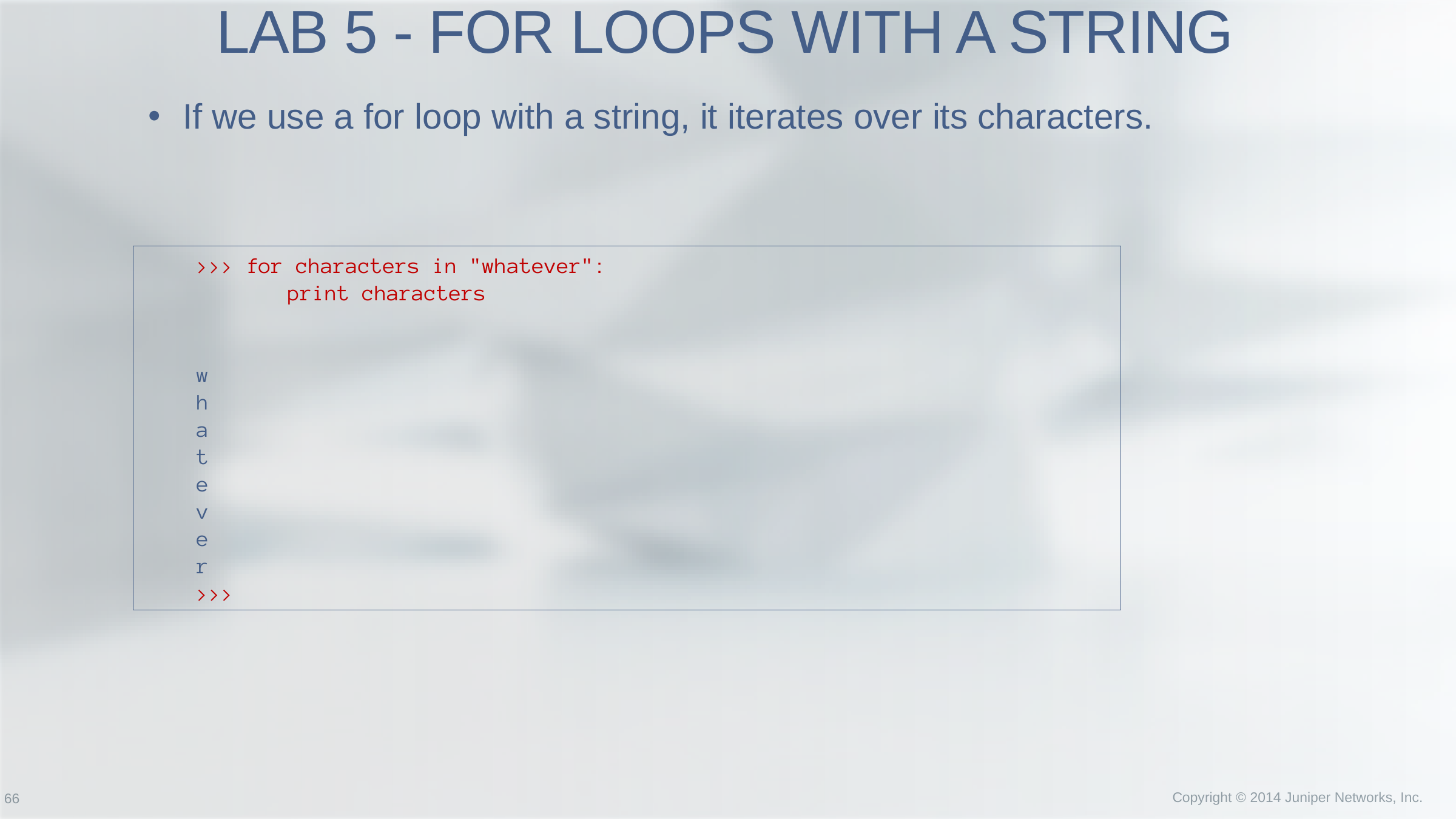

# LAB 5 - FOR LOOPS WITH A STRING
If we use a for loop with a string, it iterates over its characters.

>>> for characters in "whatever":
	print characters

w
h
a
t
e
v
e
r
>>>